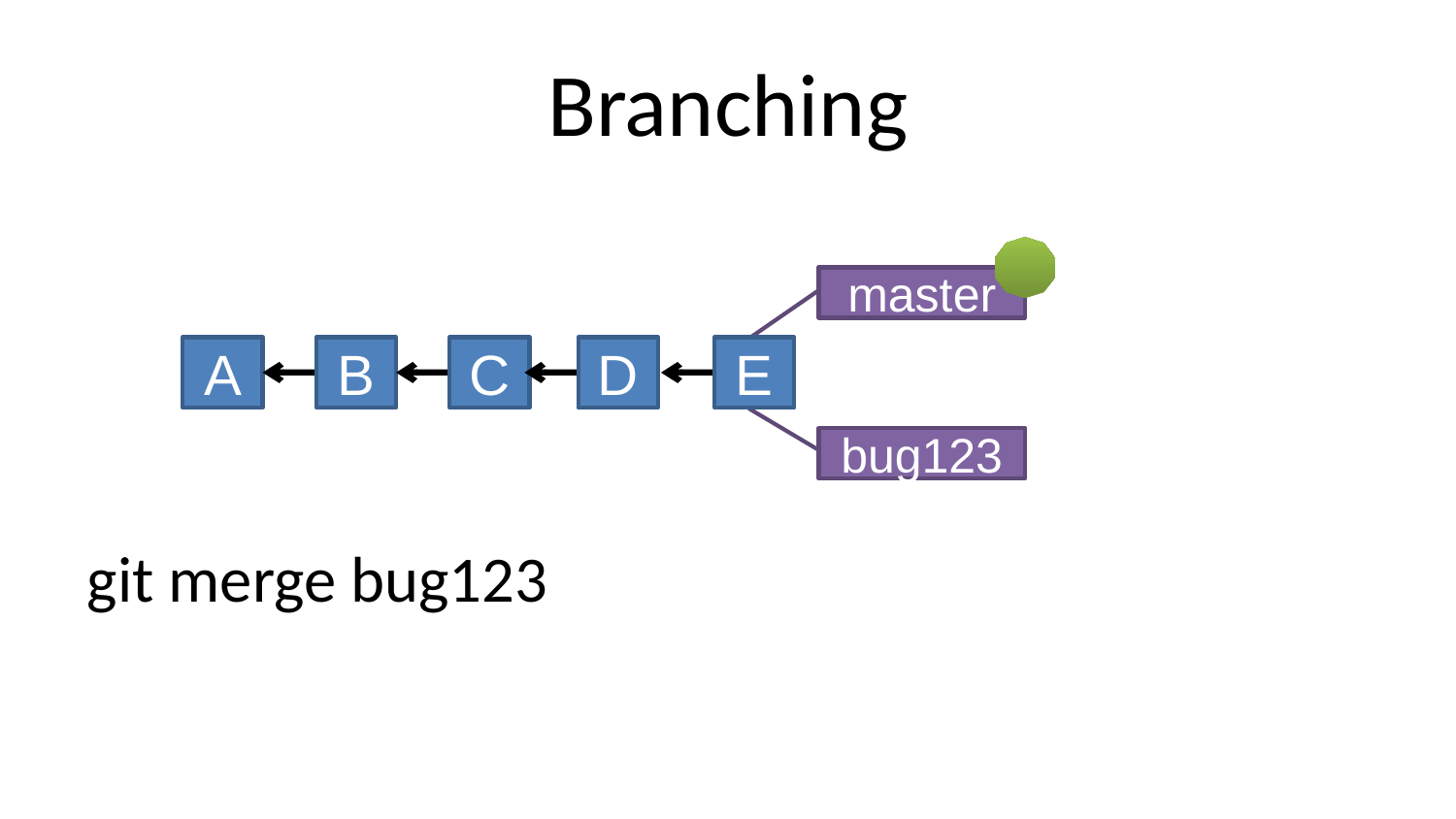

Branching

master
A
B
C
D
E

bug123
git merge bug123